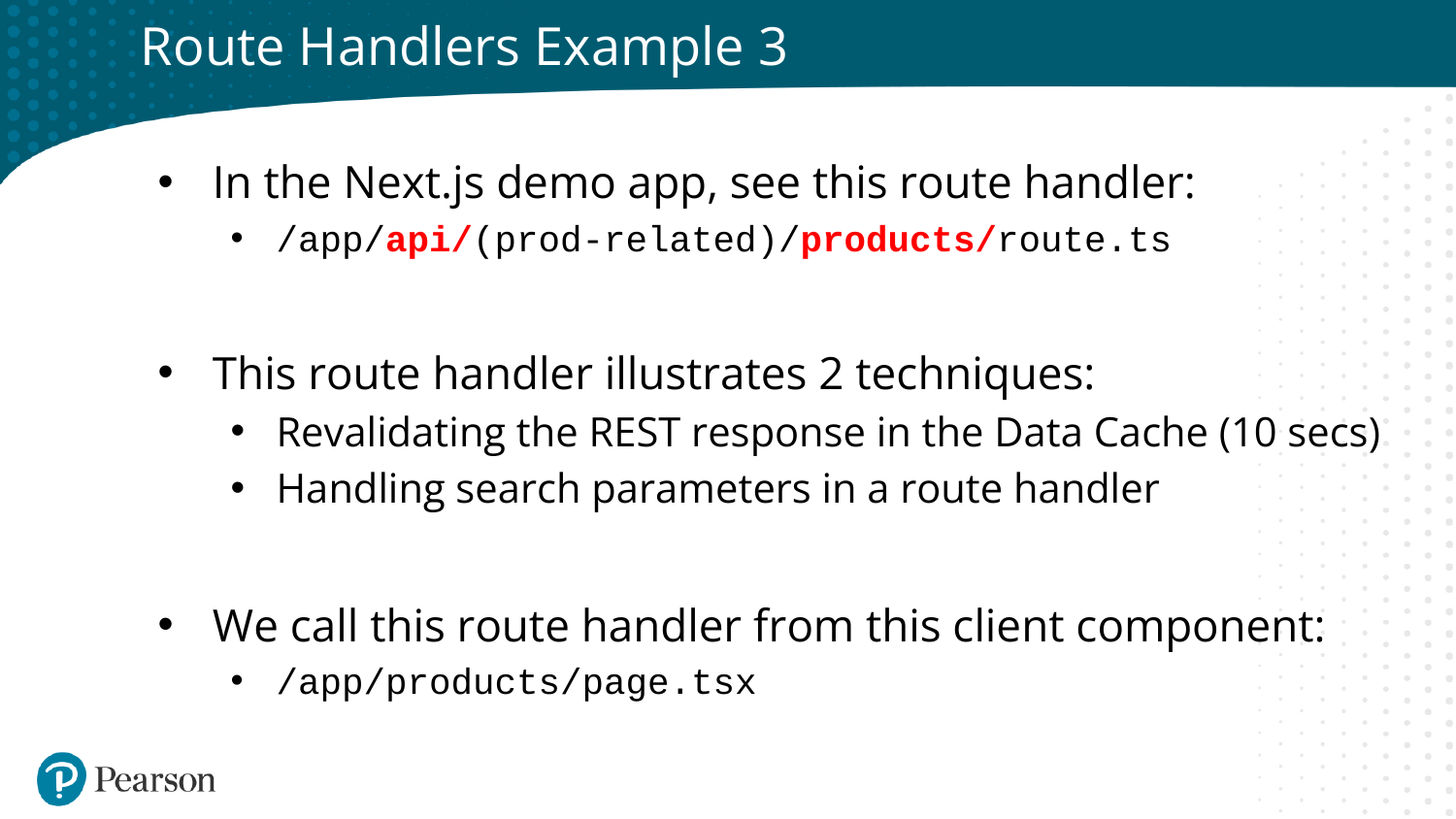

# Route Handlers Example 3
In the Next.js demo app, see this route handler:
/app/api/(prod-related)/products/route.ts

This route handler illustrates 2 techniques:
Revalidating the REST response in the Data Cache (10 secs)
Handling search parameters in a route handler

We call this route handler from this client component:
/app/products/page.tsx